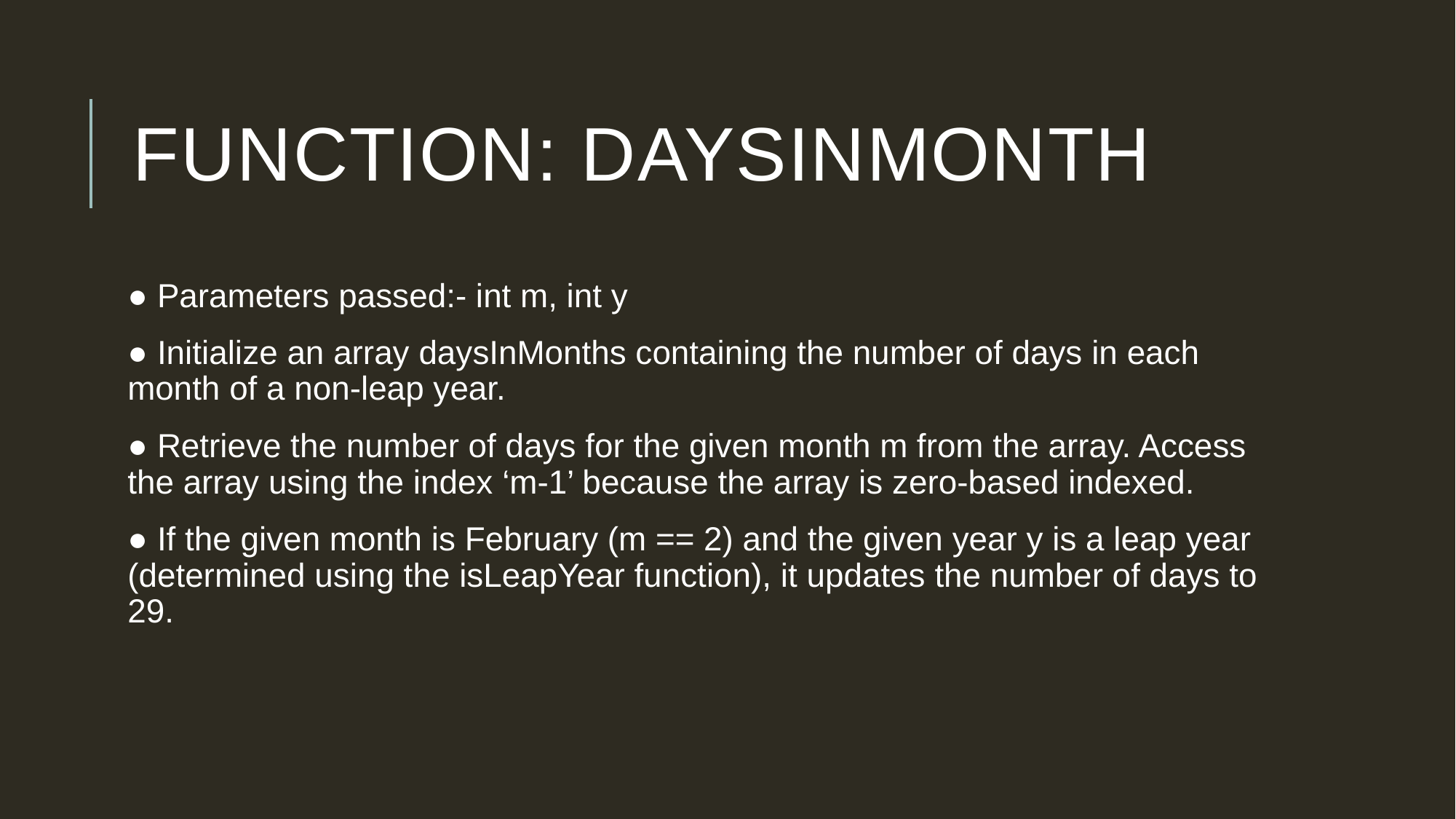

# FUNCTION: daysinMonth
● Parameters passed:- int m, int y
● Initialize an array daysInMonths containing the number of days in each month of a non-leap year.
● Retrieve the number of days for the given month m from the array. Access the array using the index ‘m-1’ because the array is zero-based indexed.
● If the given month is February (m == 2) and the given year y is a leap year (determined using the isLeapYear function), it updates the number of days to 29.